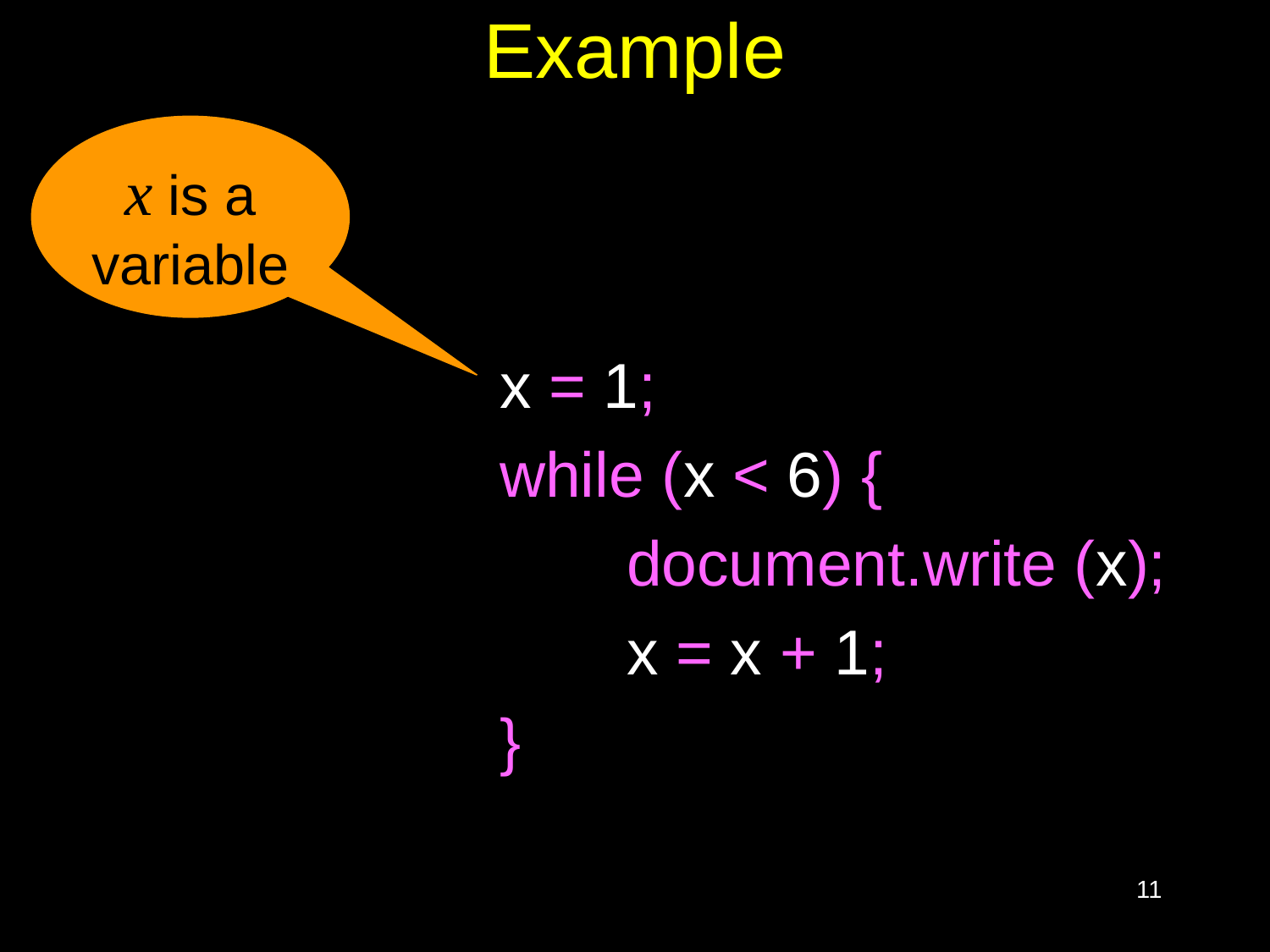

# Example
x is a variable
x = 1;
while (x < 6) {
	document.write (x);
	x = x + 1;
}
11